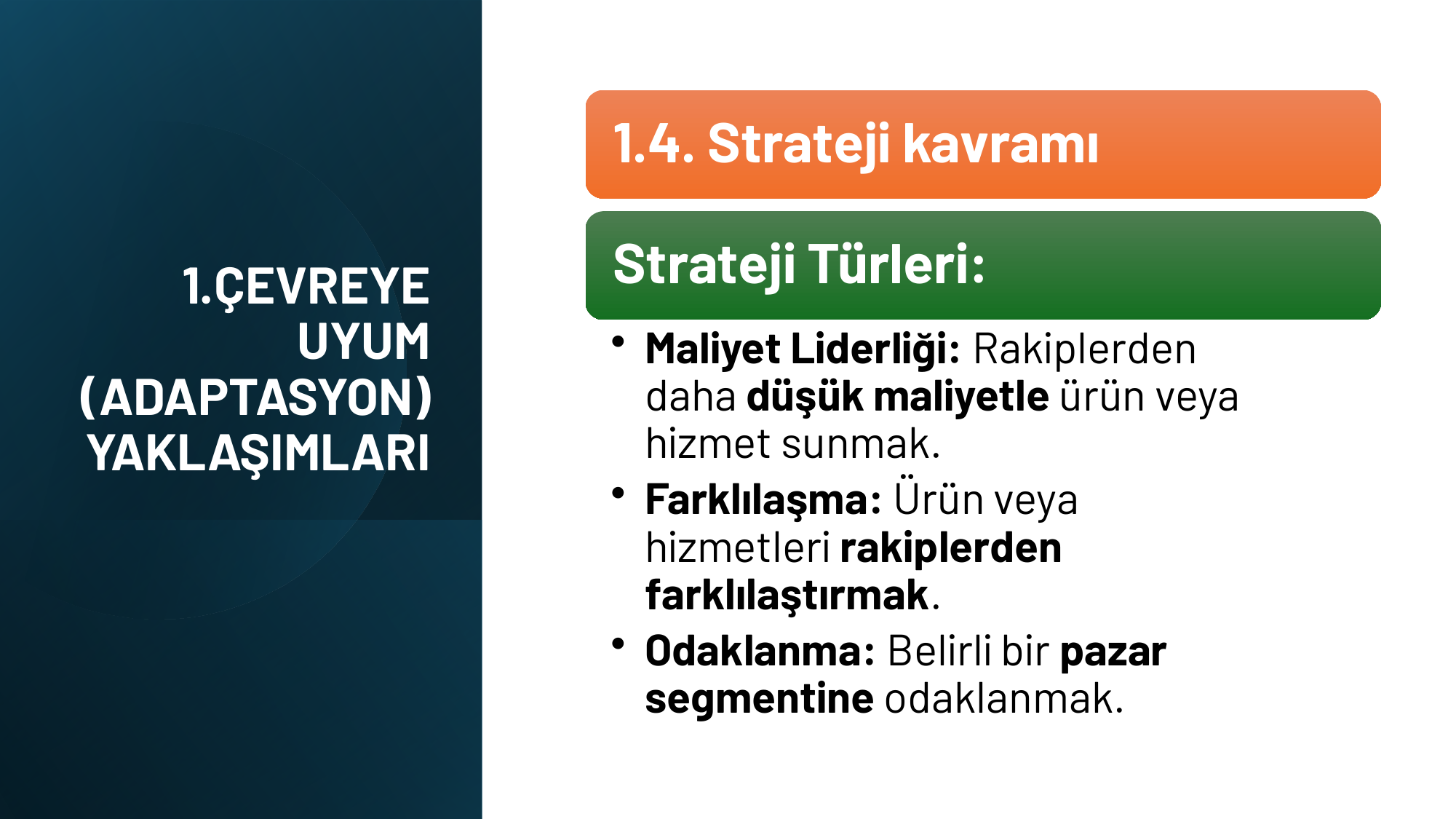

1.4. Strateji kavramı
Strateji Türleri:
Maliyet Liderliği: Rakiplerden daha düşük maliyetle ürün veya hizmet sunmak.
Farklılaşma: Ürün veya hizmetleri rakiplerden farklılaştırmak.
Odaklanma: Belirli bir pazar segmentine odaklanmak.

# 1.ÇEVREYE UYUM (ADAPTASYON) YAKLAŞIMLARI